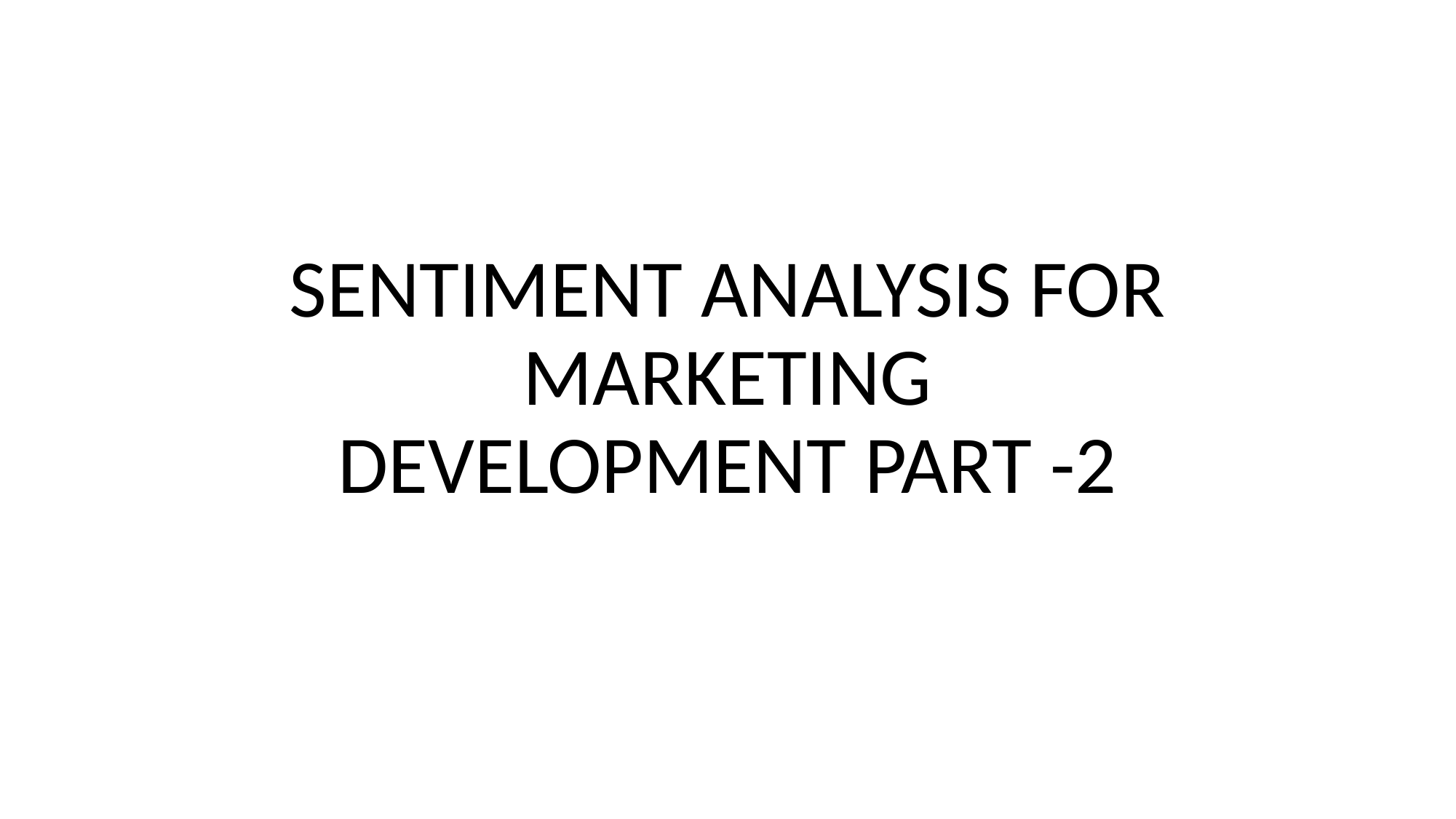

# SENTIMENT ANALYSIS FOR MARKETING DEVELOPMENT PART -2